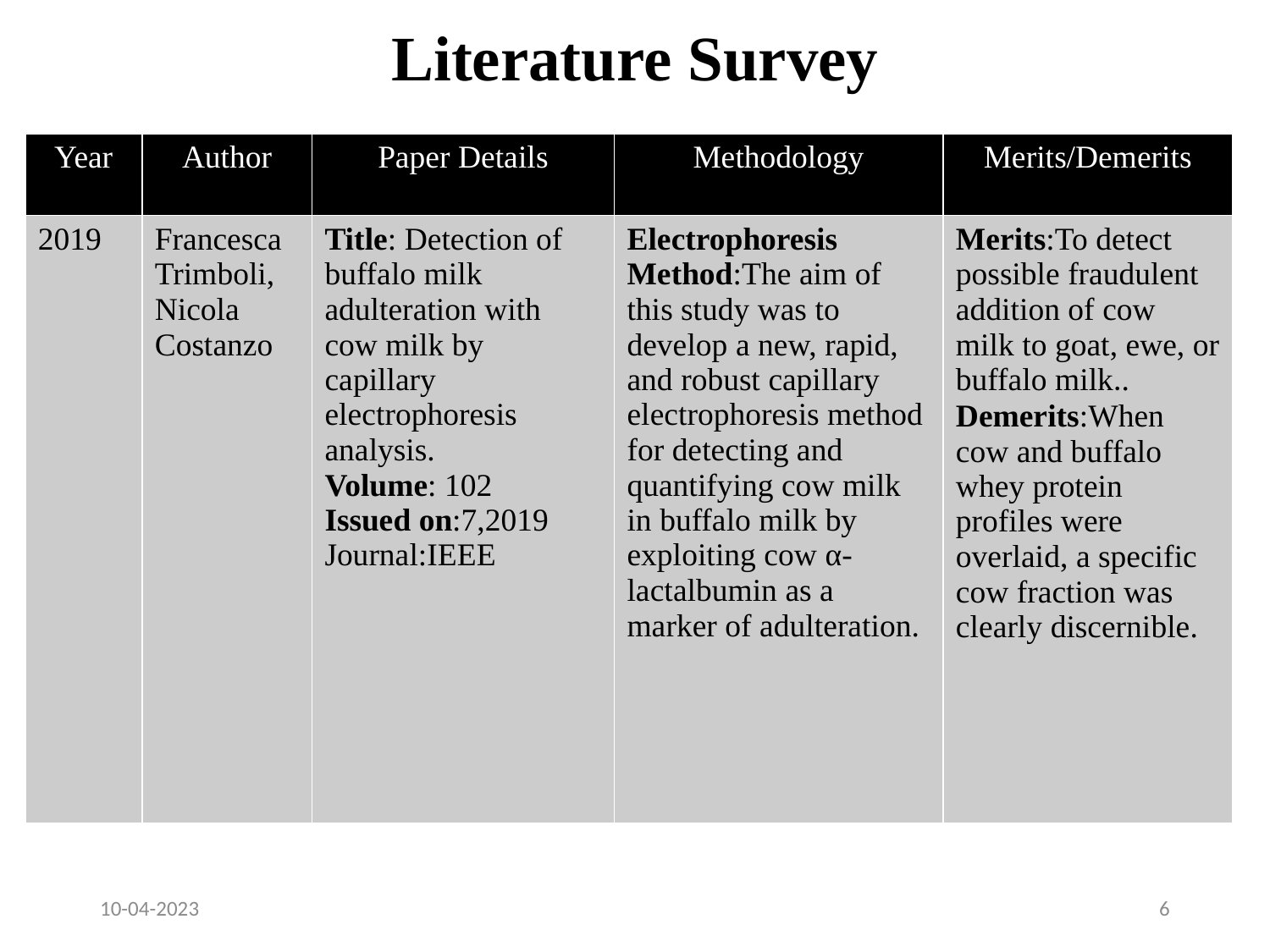

# Literature Survey
| Year | Author | Paper Details | Methodology | Merits/Demerits |
| --- | --- | --- | --- | --- |
| 2019 | Francesca Trimboli, Nicola Costanzo | Title: Detection of buffalo milk adulteration with cow milk by capillary electrophoresis analysis. Volume: 102 Issued on:7,2019 Journal:IEEE | Electrophoresis Method:The aim of this study was to develop a new, rapid, and robust capillary electrophoresis method for detecting and quantifying cow milk in buffalo milk by exploiting cow α-lactalbumin as a marker of adulteration. | Merits:To detect possible fraudulent addition of cow milk to goat, ewe, or buffalo milk.. Demerits:When cow and buffalo whey protein profiles were overlaid, a specific cow fraction was clearly discernible. |
10-04-2023
6